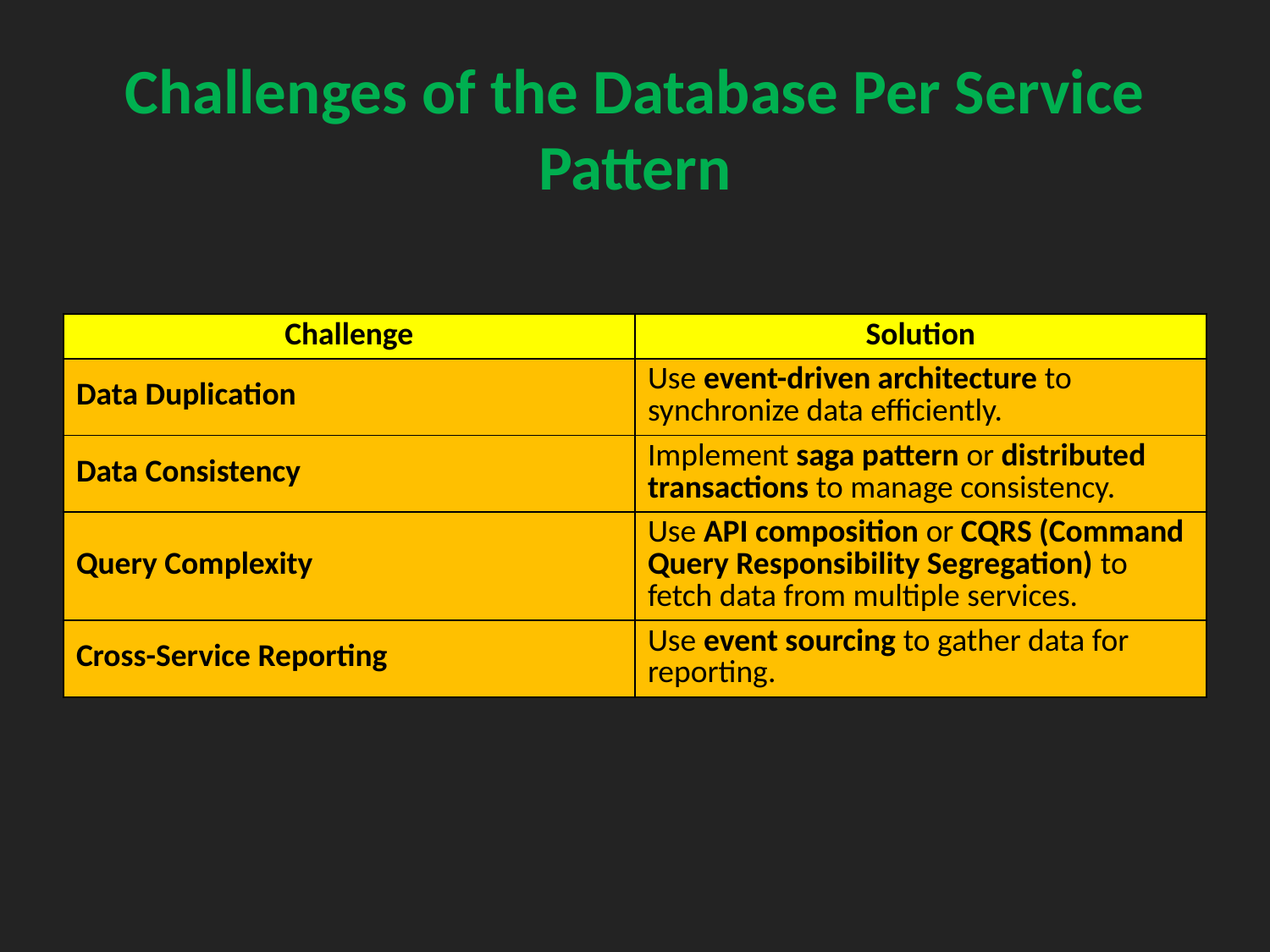

# Challenges of the Database Per Service Pattern

| Challenge | Solution |
| --- | --- |
| Data Duplication | Use event-driven architecture to synchronize data efficiently. |
| Data Consistency | Implement saga pattern or distributed transactions to manage consistency. |
| Query Complexity | Use API composition or CQRS (Command Query Responsibility Segregation) to fetch data from multiple services. |
| Cross-Service Reporting | Use event sourcing to gather data for reporting. |